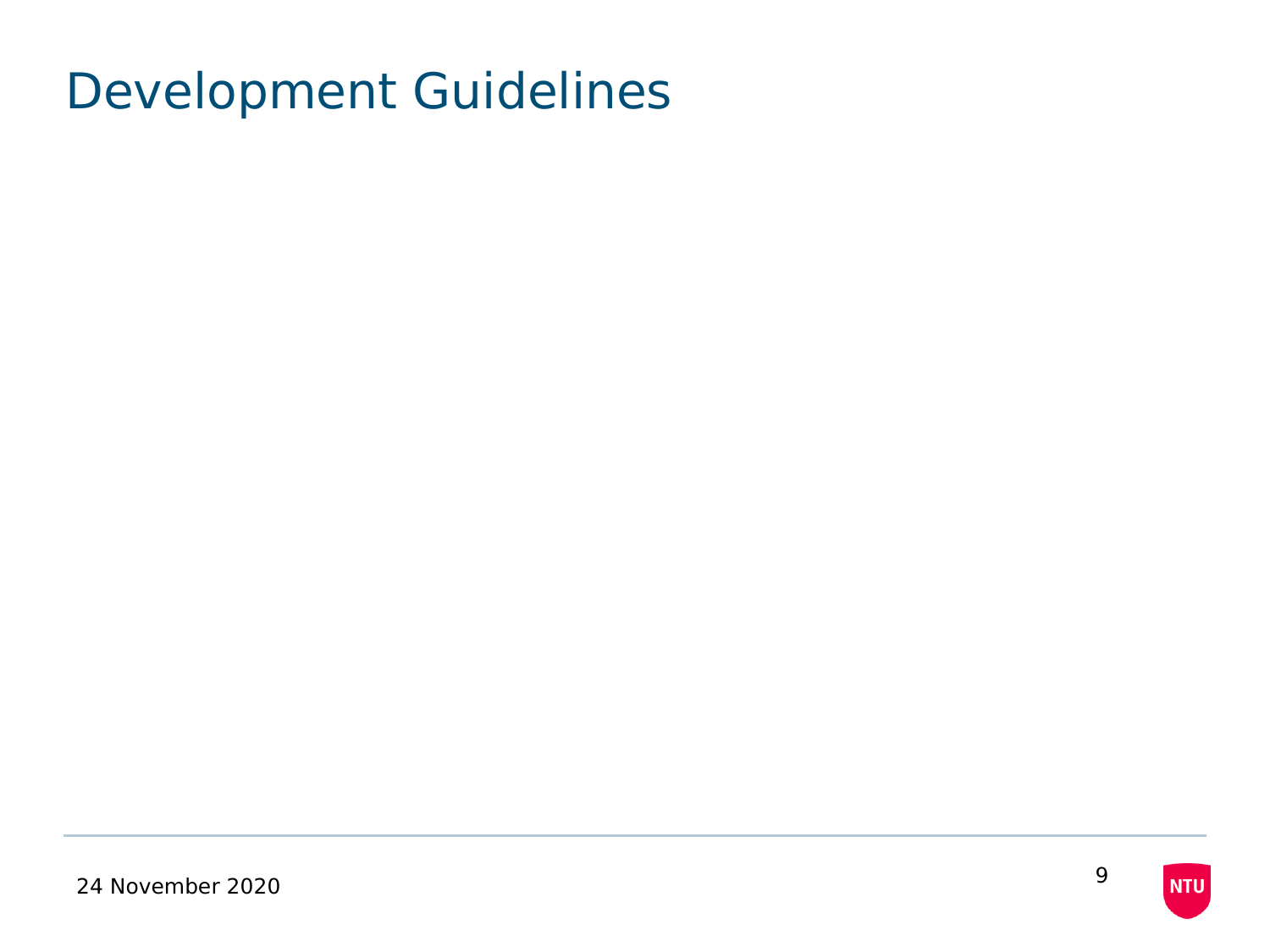

# Development Guidelines

9
24 November 2020